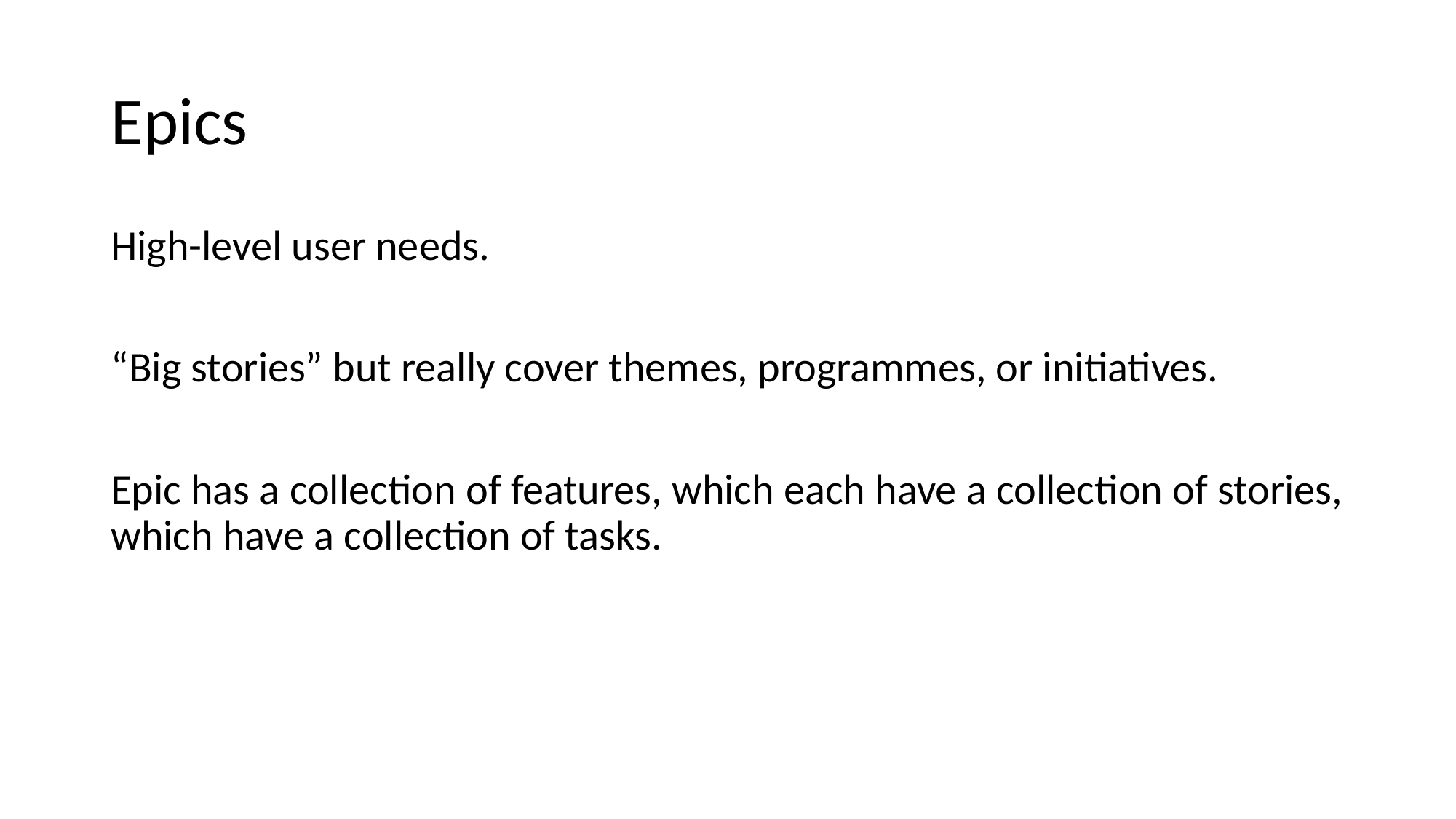

# Epics
High-level user needs.

“Big stories” but really cover themes, programmes, or initiatives.

Epic has a collection of features, which each have a collection of stories, which have a collection of tasks.